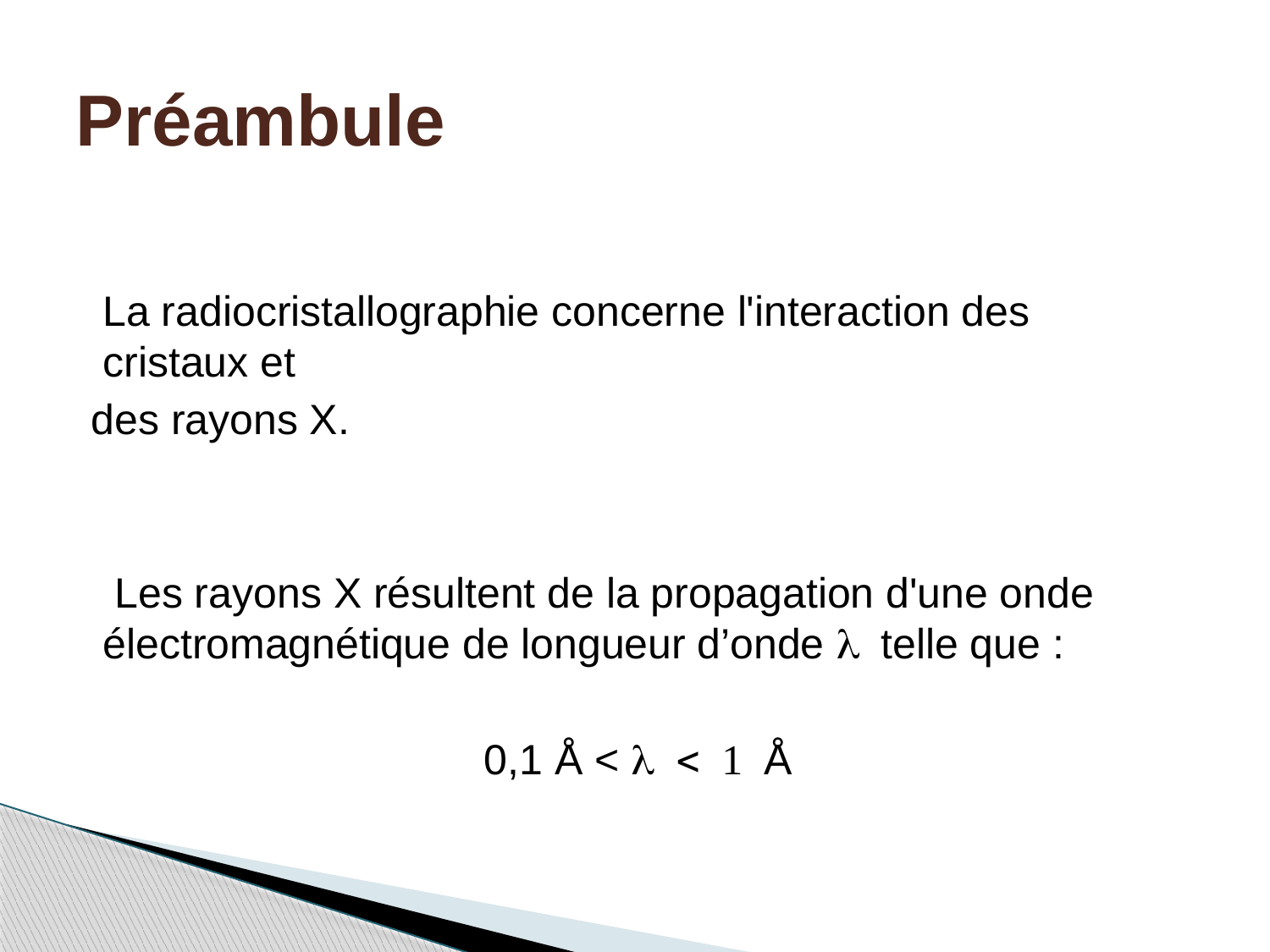

# Préambule
	La radiocristallographie concerne l'interaction des cristaux et
  des rayons X.

	 Les rayons X résultent de la propagation d'une onde électromagnétique de longueur d’onde λ telle que :

				0,1 Å < λ < 1 Å